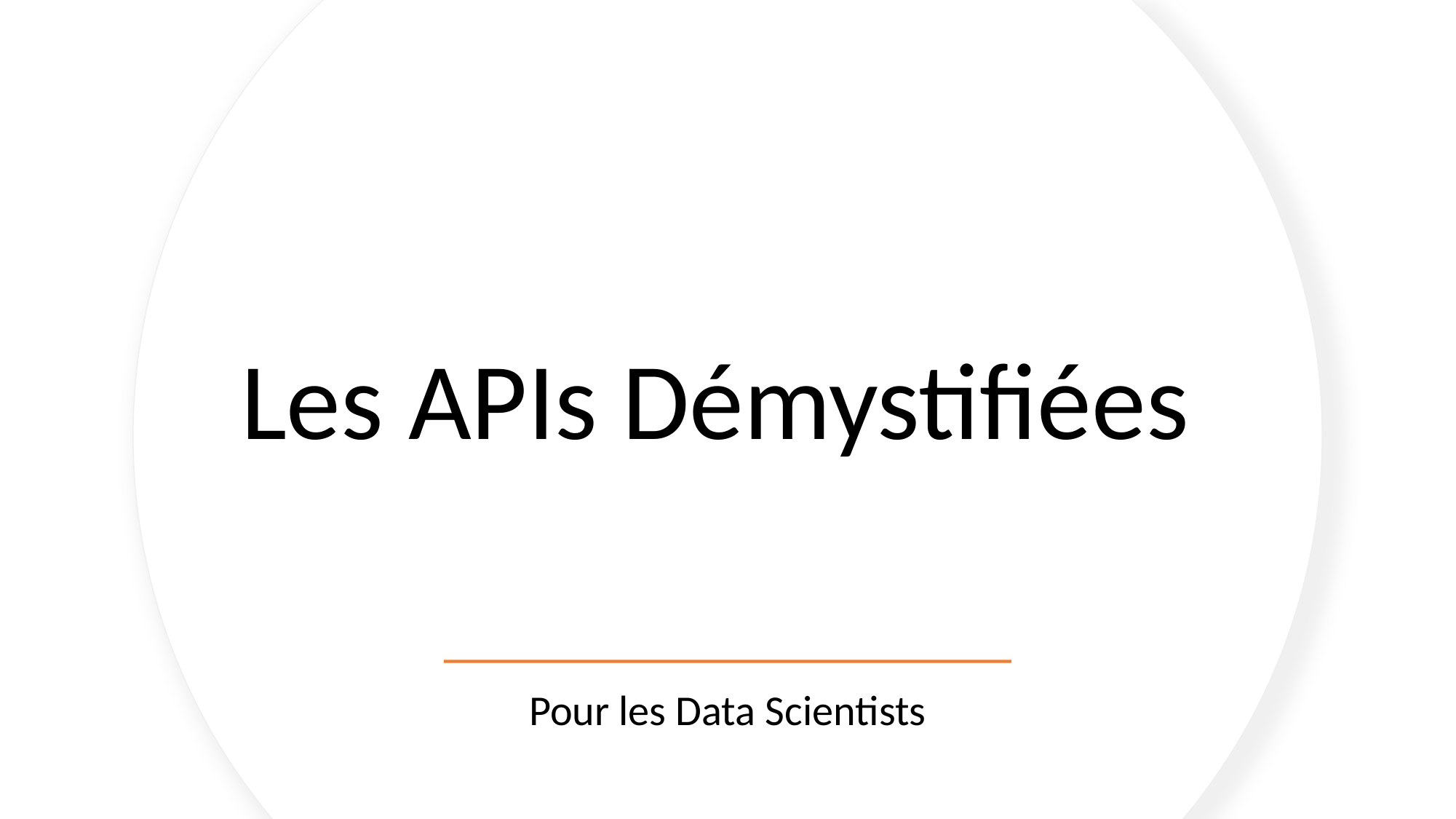

# Les APIs Démystifiées

Pour les Data Scientists